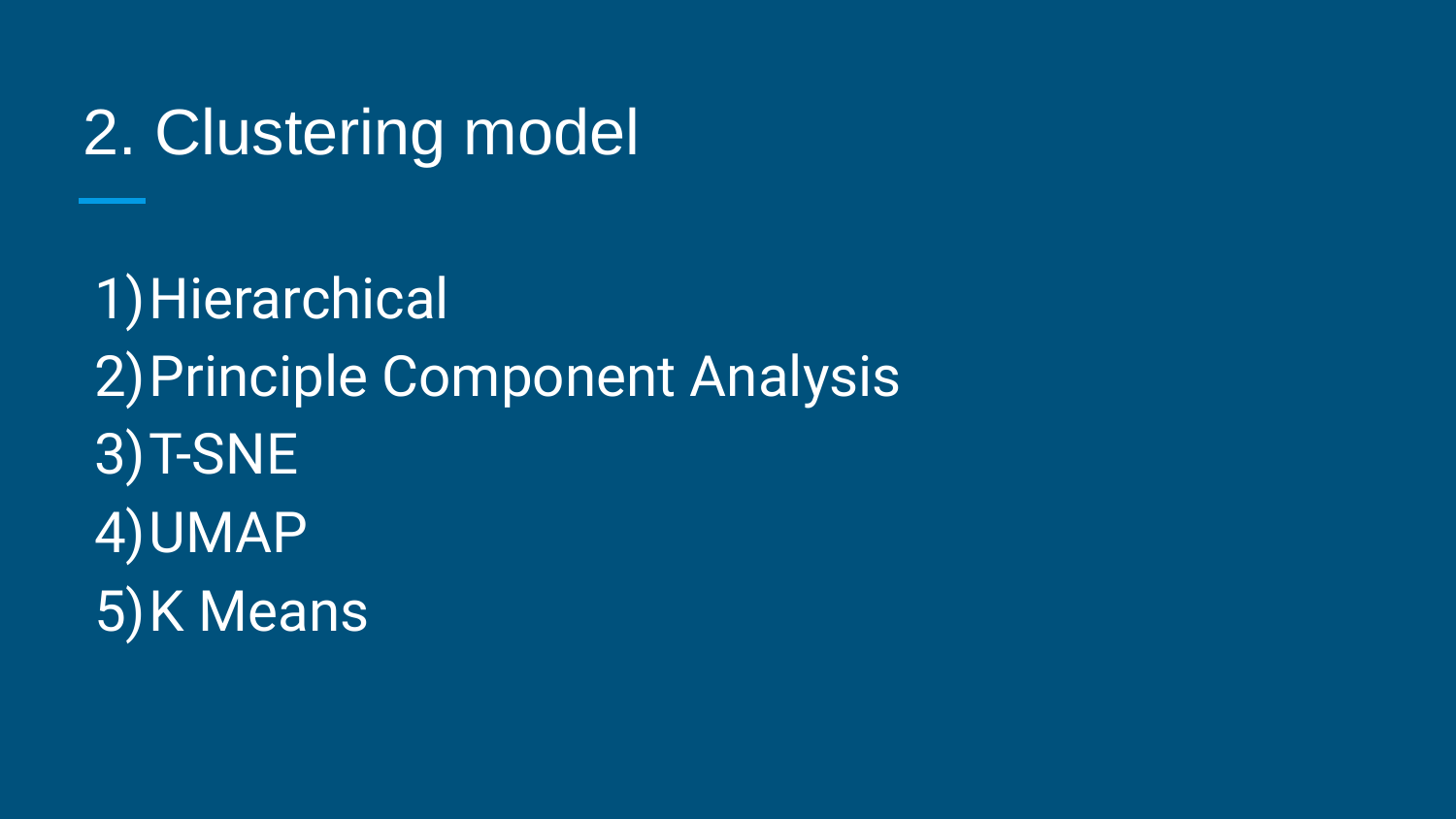

# 2. Clustering model
Hierarchical
Principle Component Analysis
T-SNE
UMAP
K Means